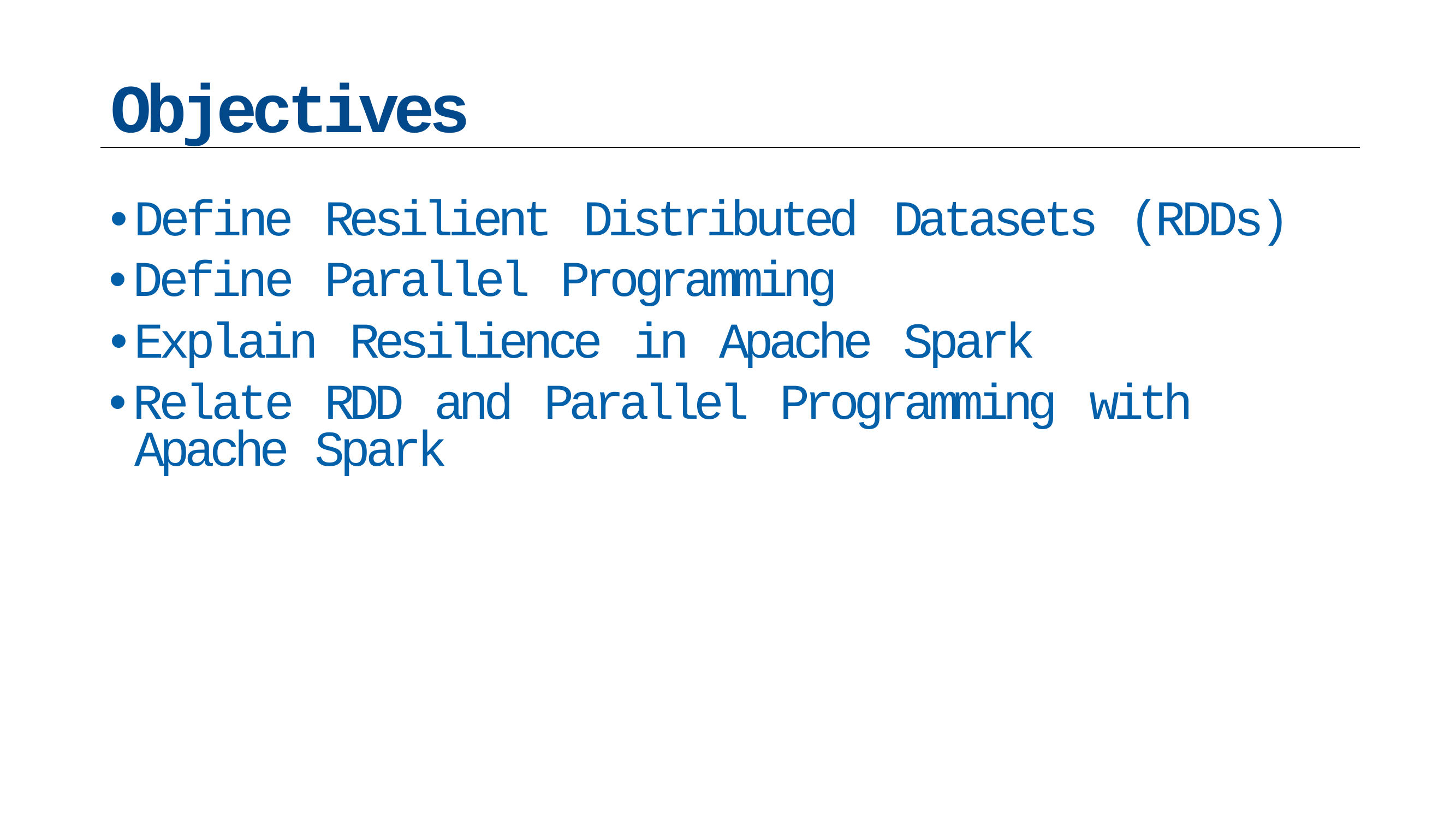

# Objectives

•Define Resilient Distributed Datasets (RDDs)
•Define Parallel Programming
•Explain Resilience in Apache Spark
•Relate RDD and Parallel Programming with Apache Spark